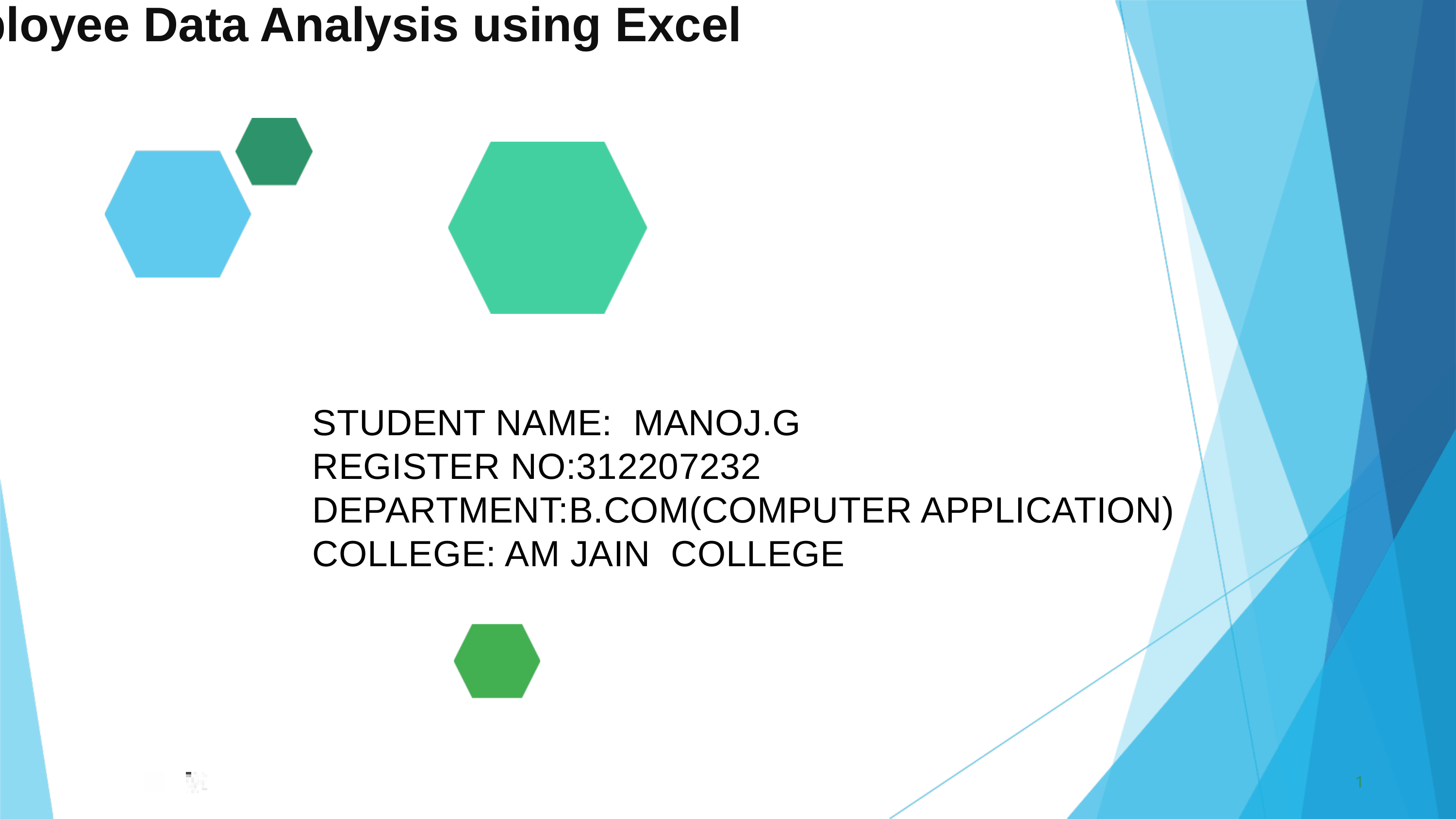

Employee Data Analysis using Excel

STUDENT NAME:  MANOJ.G
REGISTER NO:312207232
DEPARTMENT:B.COM(COMPUTER APPLICATION)
COLLEGE: AM JAIN  COLLEGE

1